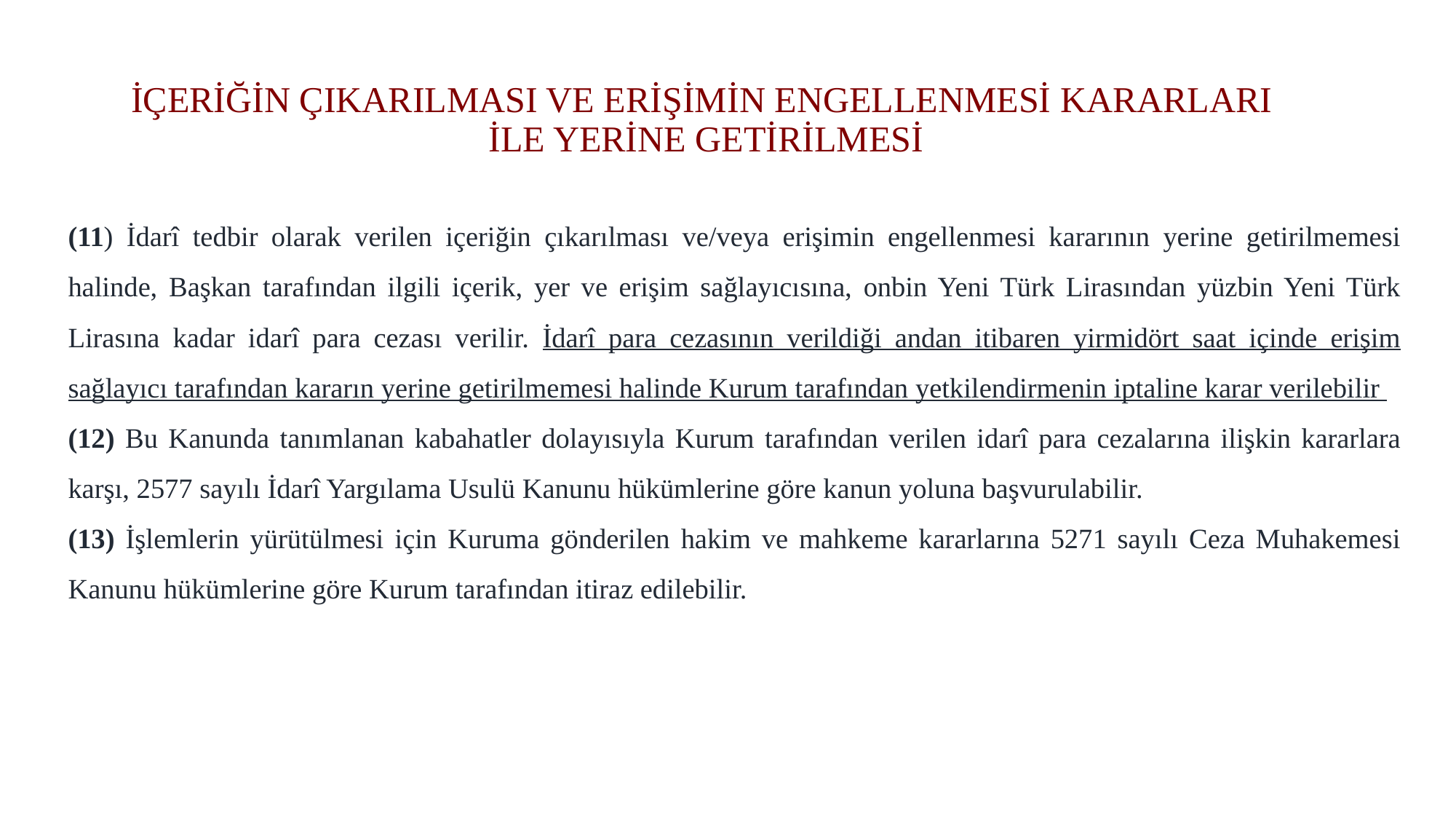

# İÇERİĞİN ÇIKARILMASI VE ERİŞİMİN ENGELLENMESİ KARARLARI İLE YERİNE GETİRİLMESİ
(11) İdarî tedbir olarak verilen içeriğin çıkarılması ve/veya erişimin engellenmesi kararının yerine getirilmemesi halinde, Başkan tarafından ilgili içerik, yer ve erişim sağlayıcısına, onbin Yeni Türk Lirasından yüzbin Yeni Türk Lirasına kadar idarî para cezası verilir. İdarî para cezasının verildiği andan itibaren yirmidört saat içinde erişim sağlayıcı tarafından kararın yerine getirilmemesi halinde Kurum tarafından yetkilendirmenin iptaline karar verilebilir
(12) Bu Kanunda tanımlanan kabahatler dolayısıyla Kurum tarafından verilen idarî para cezalarına ilişkin kararlara karşı, 2577 sayılı İdarî Yargılama Usulü Kanunu hükümlerine göre kanun yoluna başvurulabilir.
(13) İşlemlerin yürütülmesi için Kuruma gönderilen hakim ve mahkeme kararlarına 5271 sayılı Ceza Muhakemesi Kanunu hükümlerine göre Kurum tarafından itiraz edilebilir.